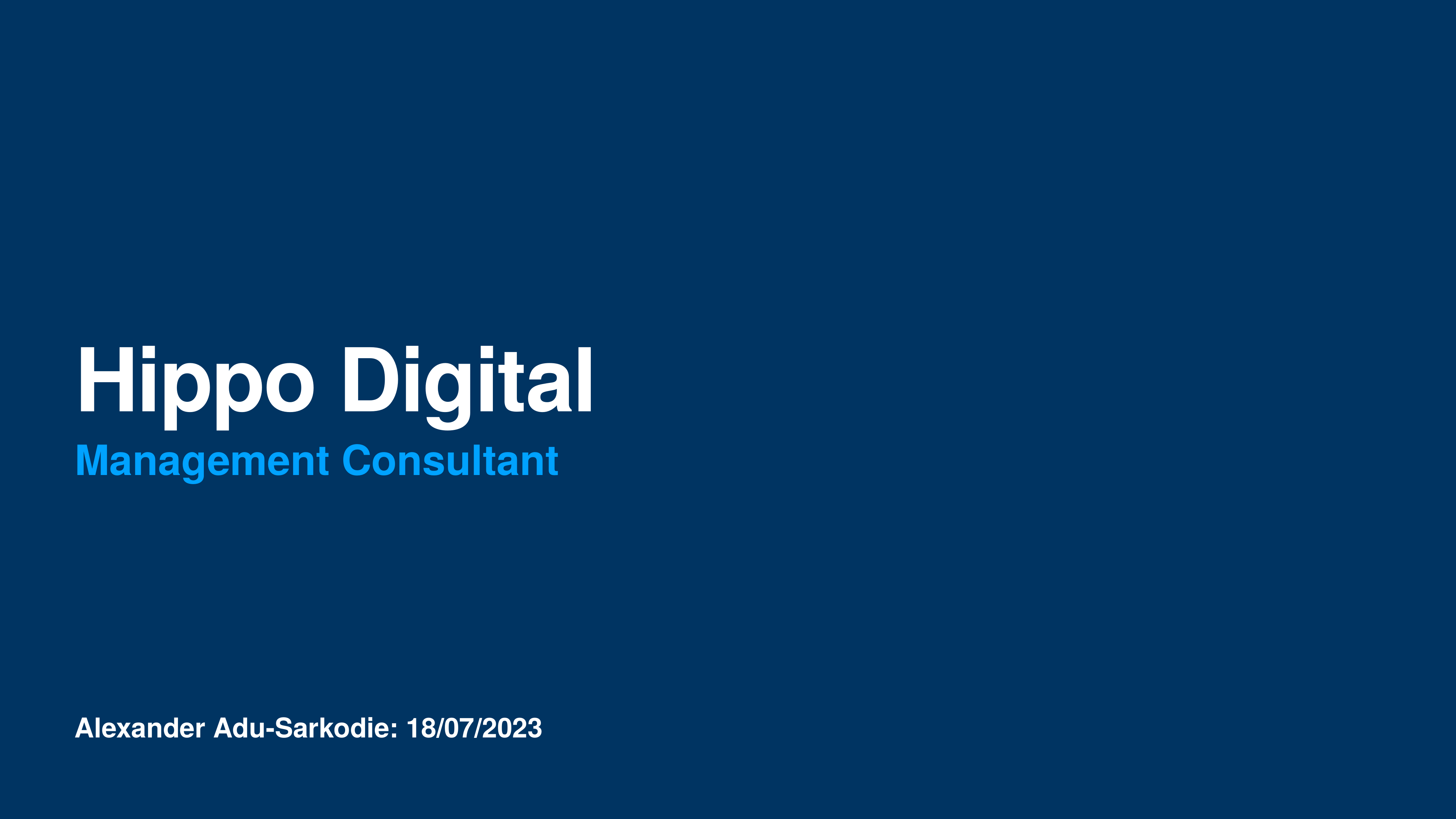

# Hippo Digital
Management Consultant
Alexander Adu-Sarkodie: 18/07/2023